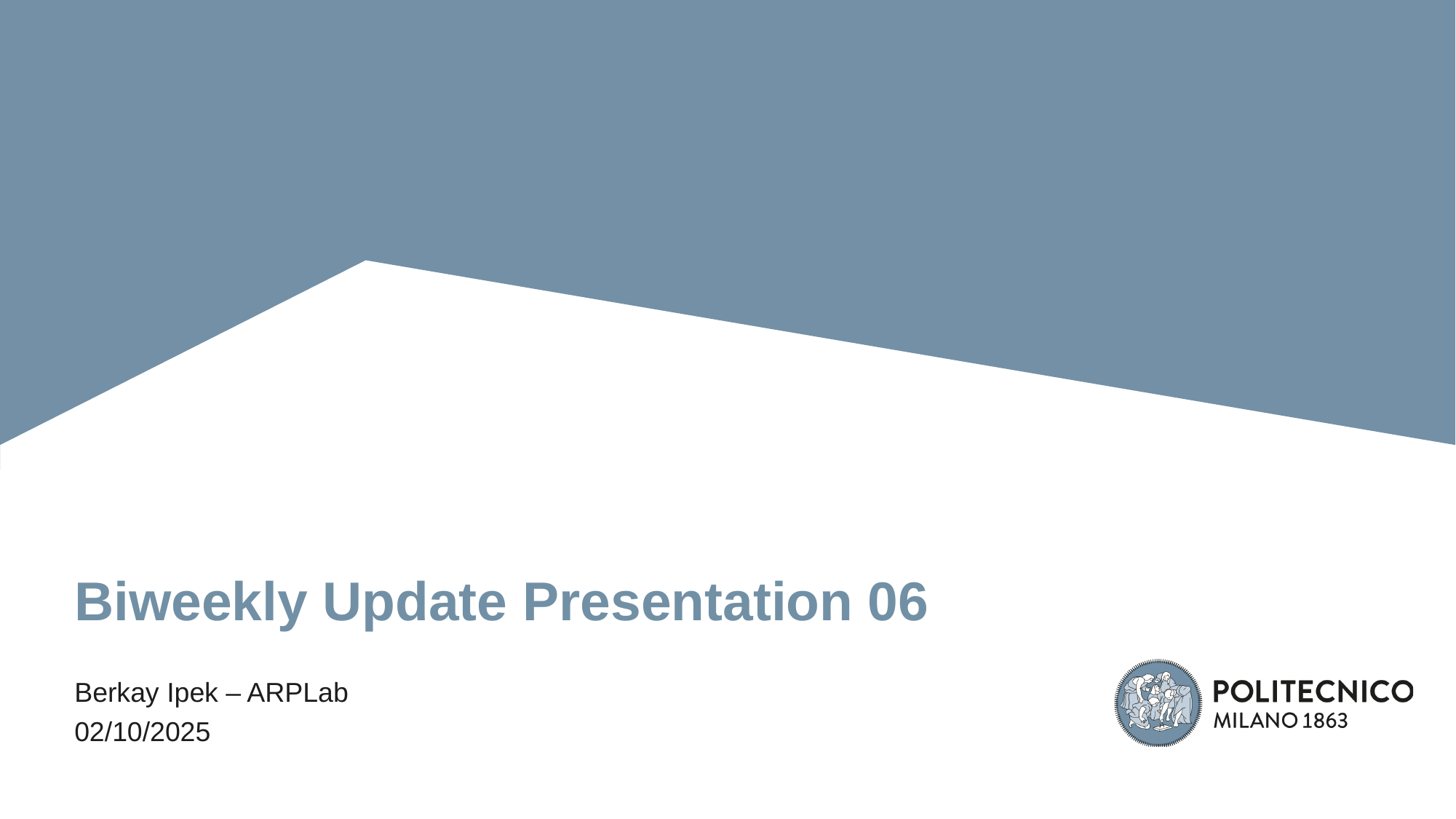

# Biweekly Update Presentation 06
Berkay Ipek – ARPLab
02/10/2025